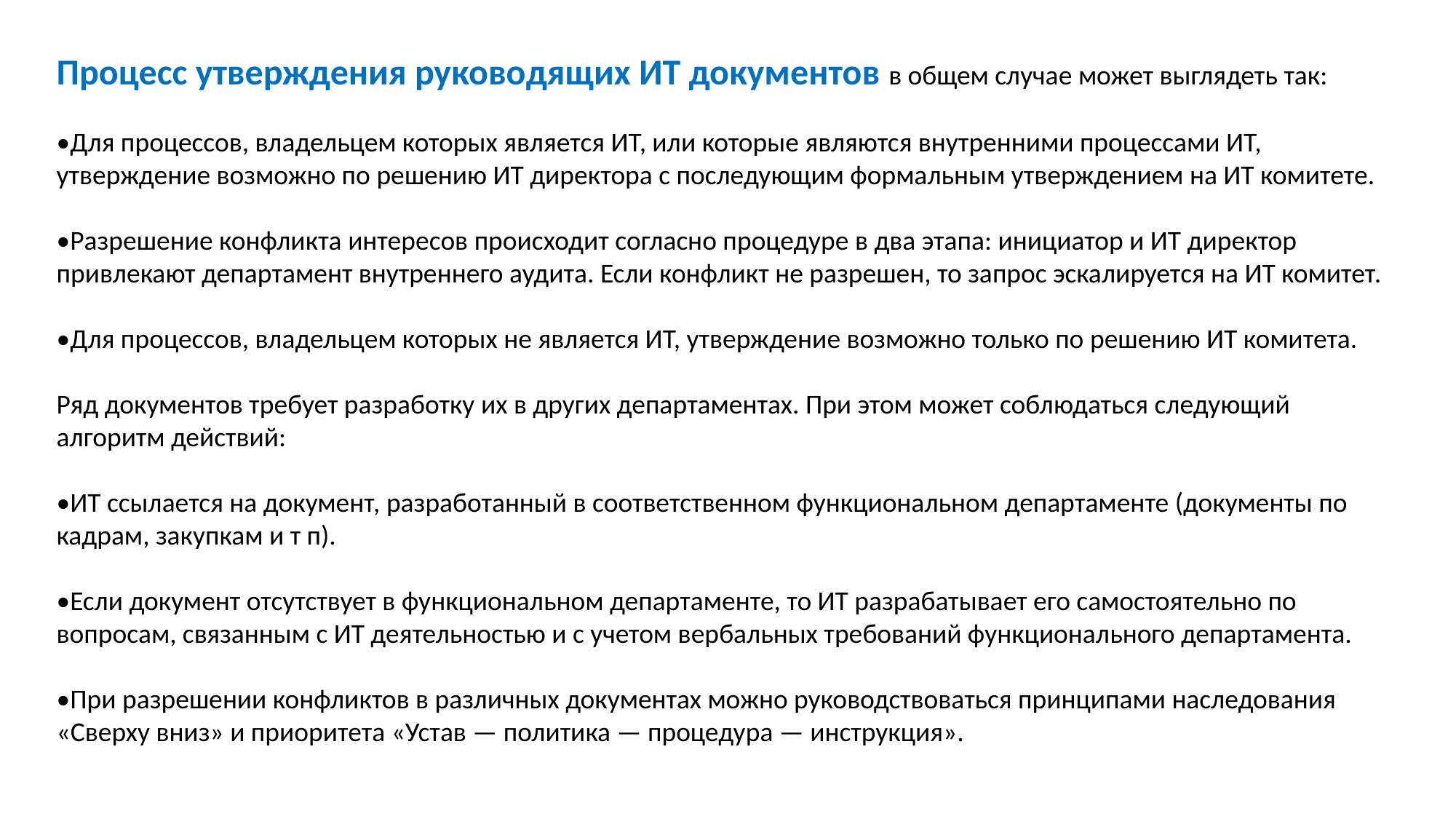

Процесс утверждения руководящих ИТ документов в общем случае может выглядеть так:

•Для процессов, владельцем которых является ИТ, или которые являются внутренними процессами ИТ, утверждение возможно по решению ИТ директора с последующим формальным утверждением на ИТ комитете.

•Разрешение конфликта интересов происходит согласно процедуре в два этапа: инициатор и ИТ директор привлекают департамент внутреннего аудита. Если конфликт не разрешен, то запрос эскалируется на ИТ комитет.

•Для процессов, владельцем которых не является ИТ, утверждение возможно только по решению ИТ комитета.

Ряд документов требует разработку их в других департаментах. При этом может соблюдаться следующий алгоритм действий:

•ИТ ссылается на документ, разработанный в соответственном функциональном департаменте (документы по кадрам, закупкам и т п).

•Если документ отсутствует в функциональном департаменте, то ИТ разрабатывает его самостоятельно по вопросам, связанным с ИТ деятельностью и с учетом вербальных требований функционального департамента.

•При разрешении конфликтов в различных документах можно руководствоваться принципами наследования «Сверху вниз» и приоритета «Устав — политика — процедура — инструкция».